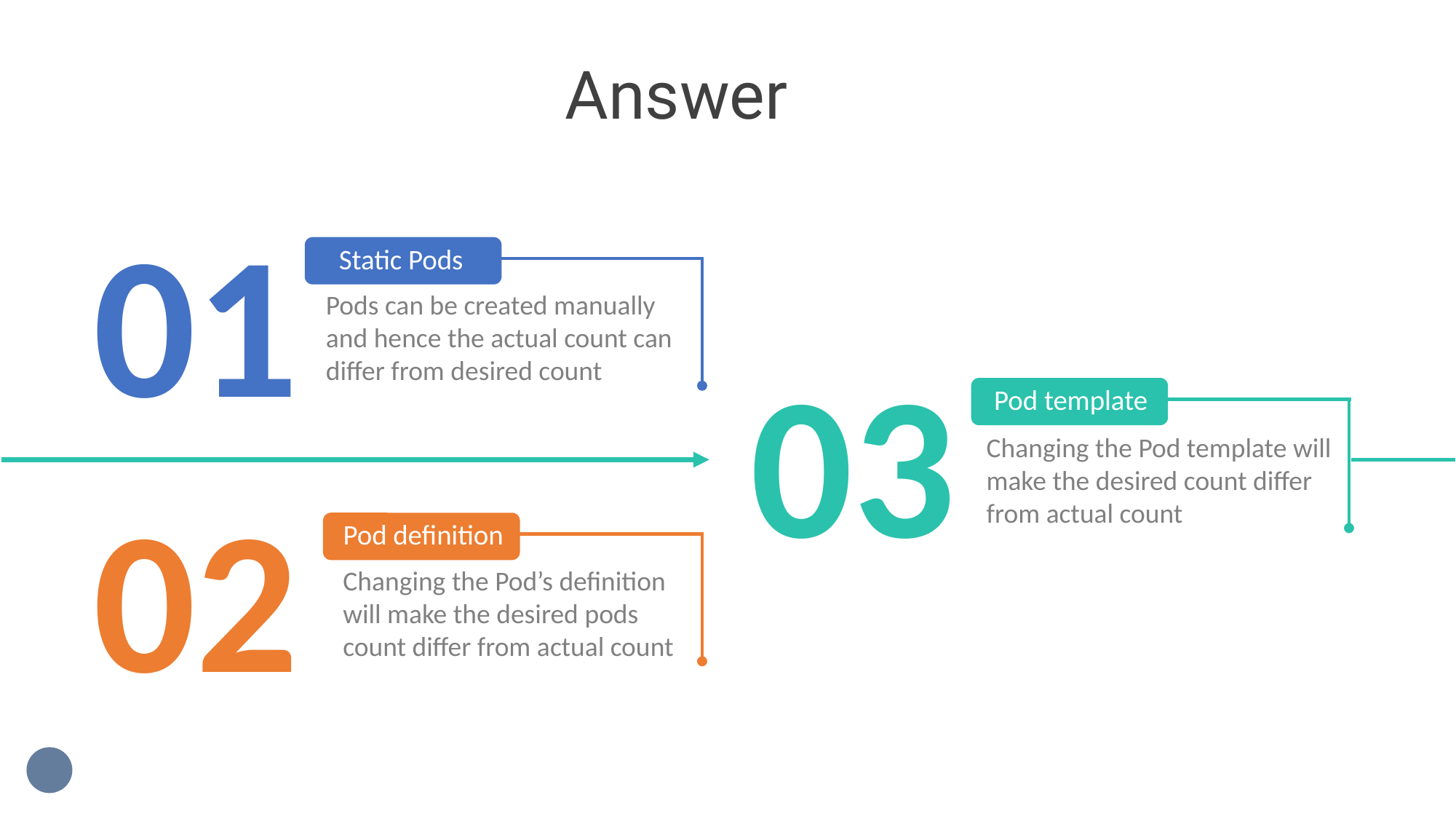

# Answer
01

Static Pods
Pods can be created manually and hence the actual count can differ from desired count
03

Pod template
Changing the Pod template will make the desired count differ from actual count
02

Pod definition
Changing the Pod’s definition will make the desired pods count differ from actual count